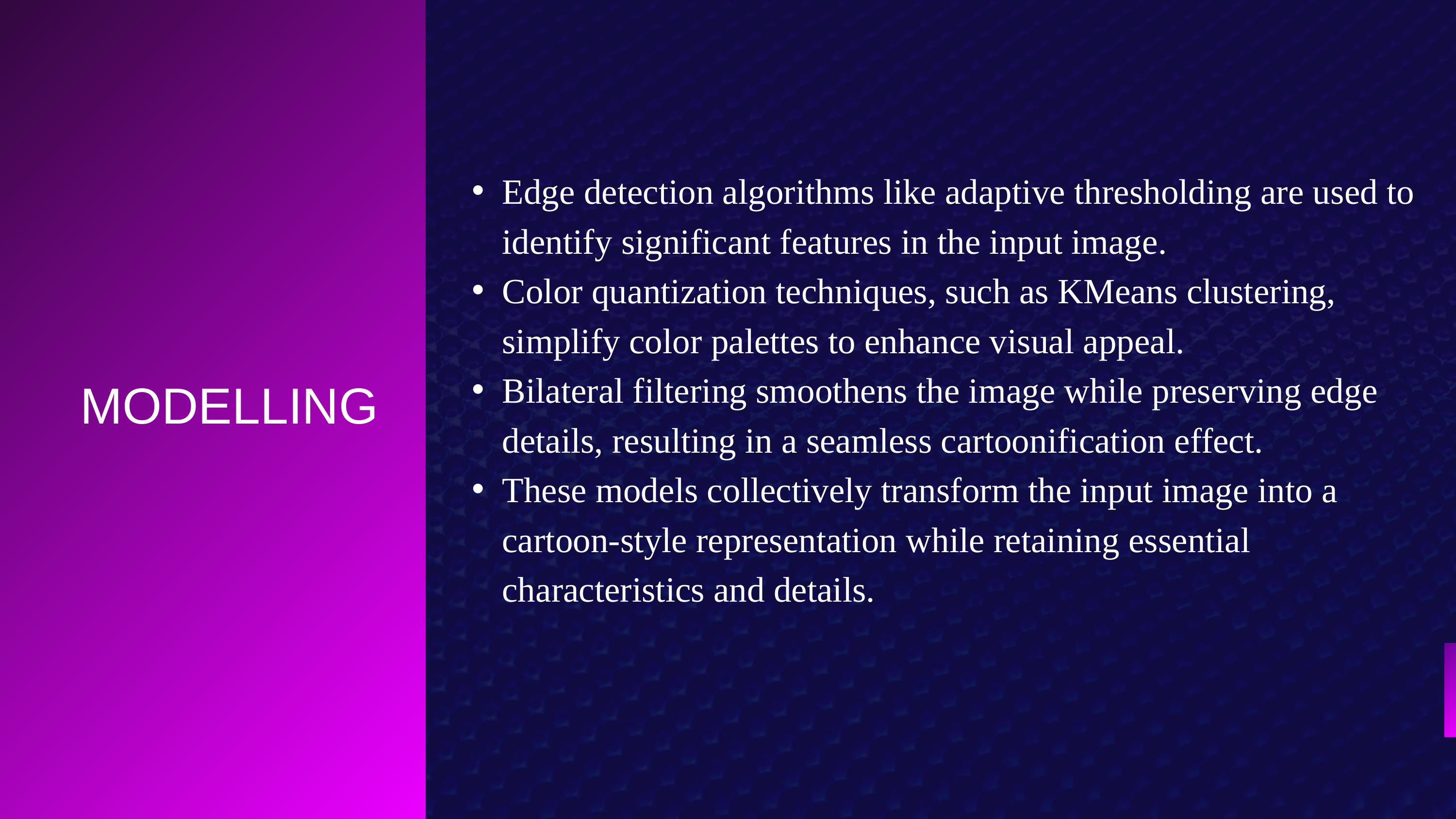

Edge detection algorithms like adaptive thresholding are used to identify significant features in the input image.
Color quantization techniques, such as KMeans clustering, simplify color palettes to enhance visual appeal.
Bilateral filtering smoothens the image while preserving edge details, resulting in a seamless cartoonification effect.
These models collectively transform the input image into a cartoon-style representation while retaining essential characteristics and details.

MODELLING